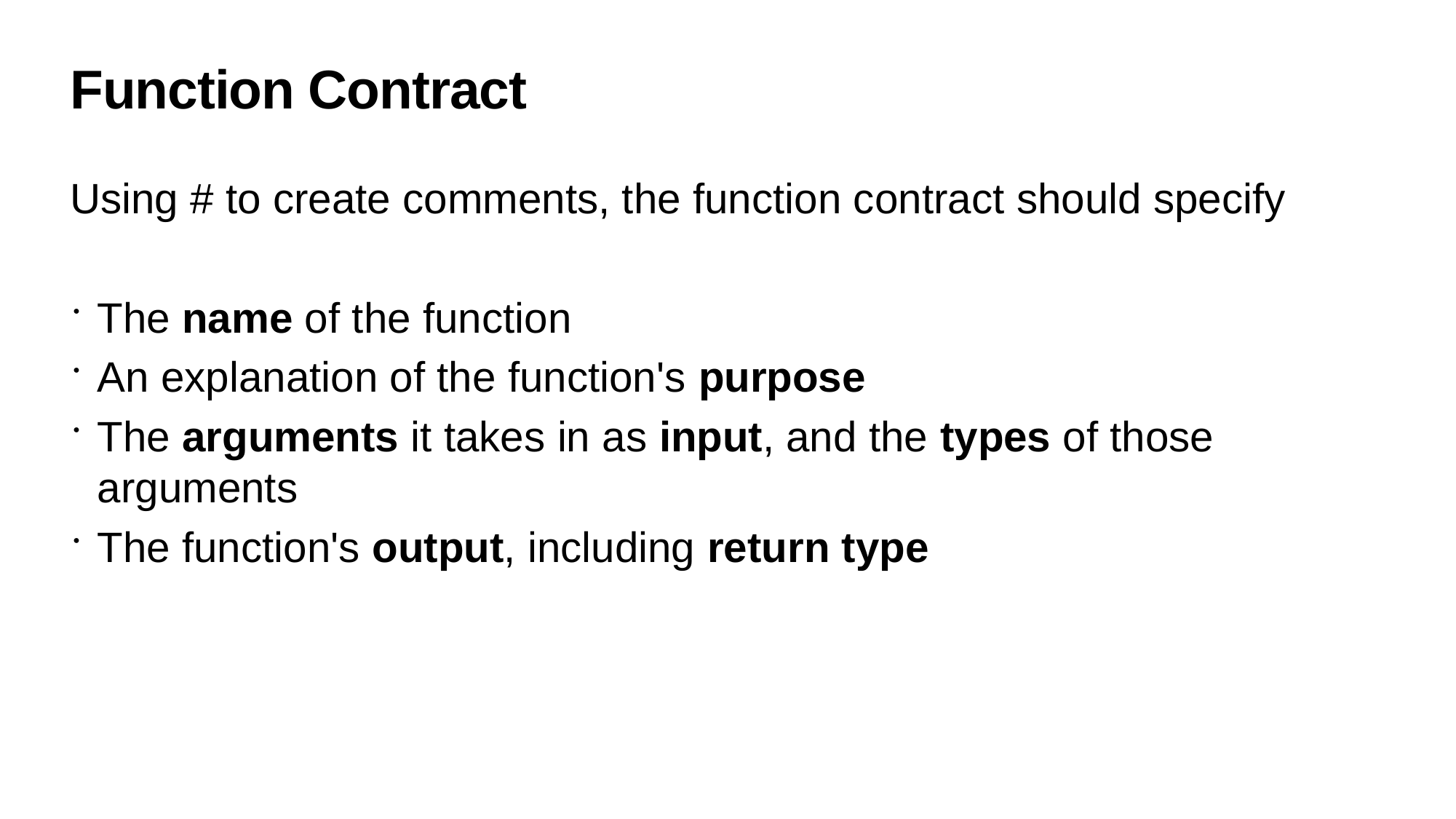

# Function Contract
Using # to create comments, the function contract should specify

The name of the function
An explanation of the function's purpose
The arguments it takes in as input, and the types of those arguments
The function's output, including return type